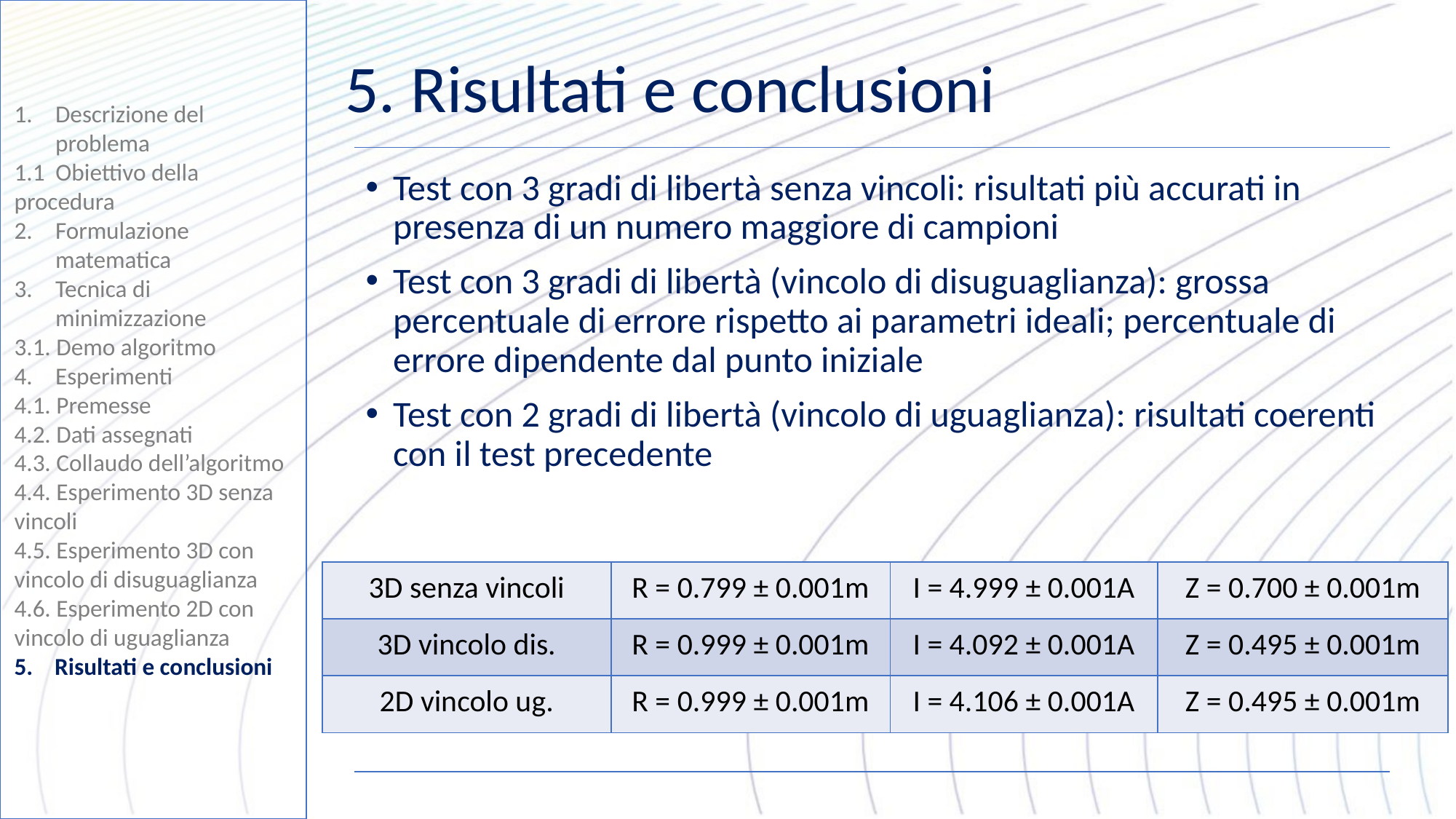

# 5. Risultati e conclusioni
Descrizione del problema
1.1  Obiettivo della procedura
Formulazione matematica
Tecnica di minimizzazione
3.1. Demo algoritmo
Esperimenti
4.1. Premesse
4.2. Dati assegnati
4.3. Collaudo dell’algoritmo
4.4. Esperimento 3D senza vincoli
4.5. Esperimento 3D con vincolo di disuguaglianza
4.6. Esperimento 2D con vincolo di uguaglianza
5.    Risultati e conclusioni

Test con 3 gradi di libertà senza vincoli: risultati più accurati in presenza di un numero maggiore di campioni
Test con 3 gradi di libertà (vincolo di disuguaglianza): grossa percentuale di errore rispetto ai parametri ideali; percentuale di errore dipendente dal punto iniziale
Test con 2 gradi di libertà (vincolo di uguaglianza): risultati coerenti con il test precedente
| 3D senza vincoli | R = 0.799 ± 0.001m | I = 4.999 ± 0.001A | Z = 0.700 ± 0.001m |
| --- | --- | --- | --- |
| 3D vincolo dis. | R = 0.999 ± 0.001m | I = 4.092 ± 0.001A | Z = 0.495 ± 0.001m |
| 2D vincolo ug. | R = 0.999 ± 0.001m | I = 4.106 ± 0.001A | Z = 0.495 ± 0.001m |